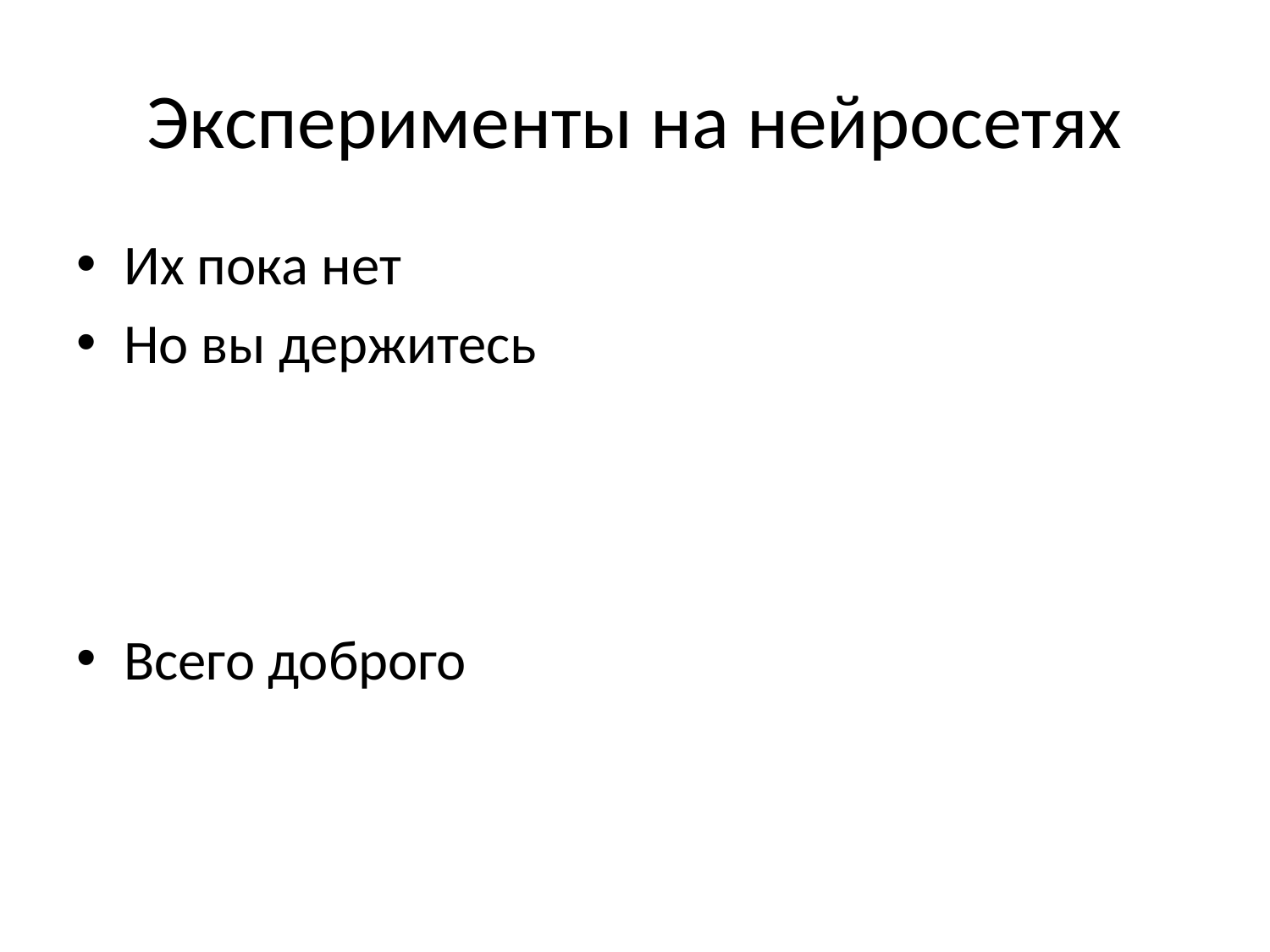

# Эксперименты на нейросетях
Их пока нет
Но вы держитесь

Всего доброго